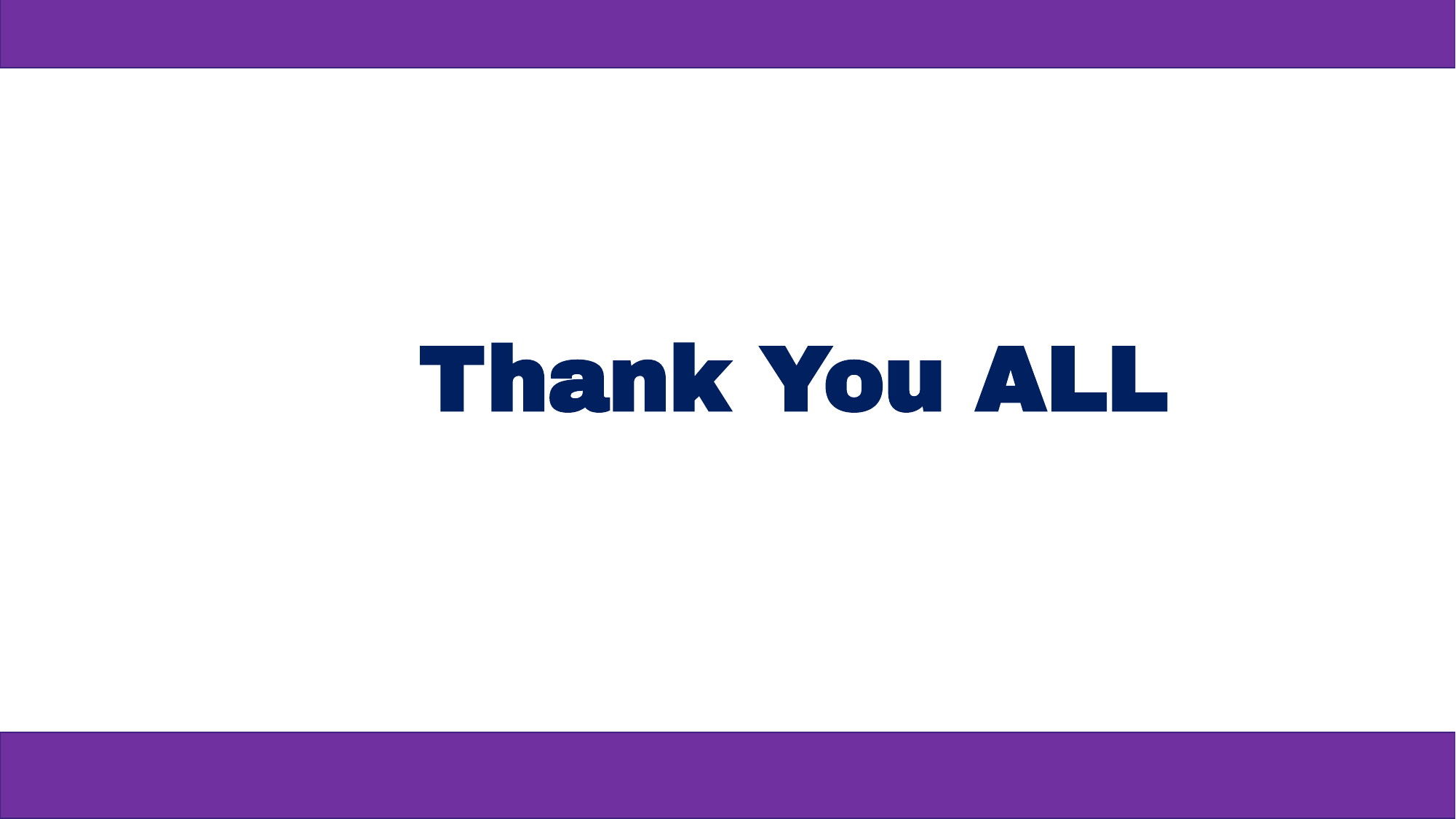

Thank You ALL

Group-1; Miwan Sariana Saqib, Md. Mubtasim Fuad, Redwan Hossain, MD Naimul Hasan Munna